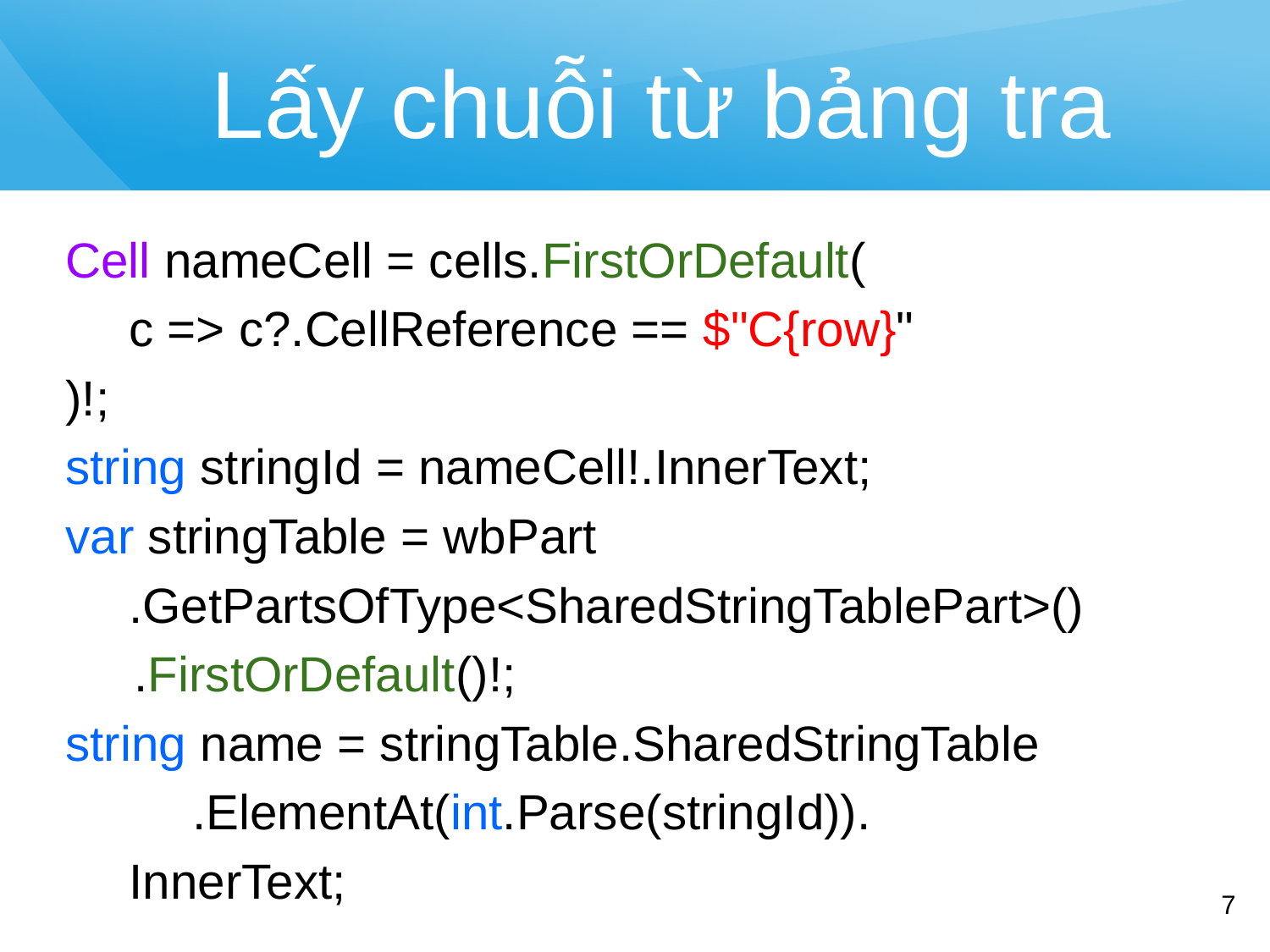

# Lấy chuỗi từ bảng tra
Cell nameCell = cells.FirstOrDefault(
c => c?.CellReference == $"C{row}"
)!;
string stringId = nameCell!.InnerText;
var stringTable = wbPart
.GetPartsOfType<SharedStringTablePart>()
     .FirstOrDefault()!;
string name = stringTable.SharedStringTable
 	.ElementAt(int.Parse(stringId)).
InnerText;
7